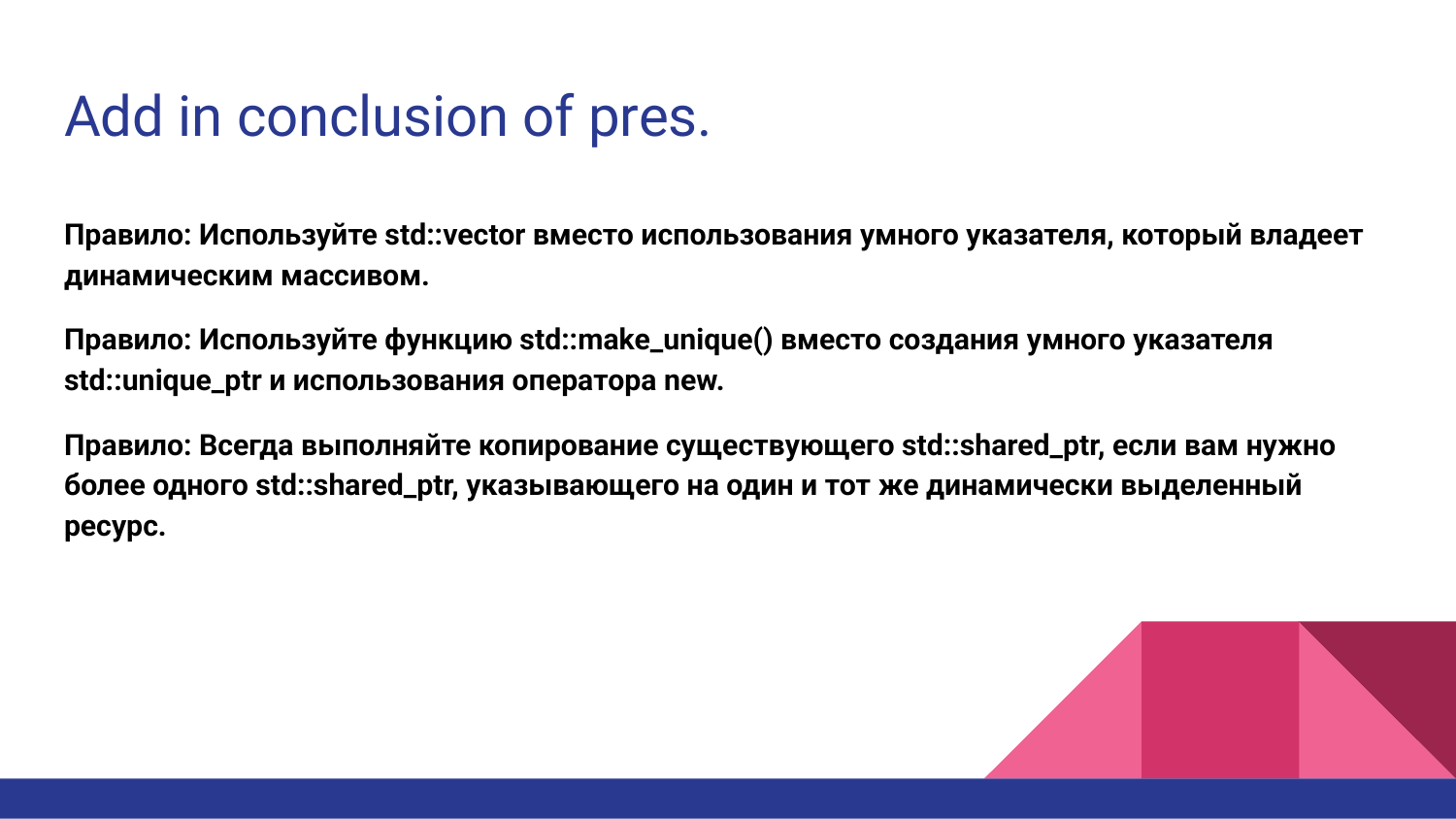

# Add in conclusion of pres.
Правило: Используйте std::vector вместо использования умного указателя, который владеет динамическим массивом.
Правило: Используйте функцию std::make_unique() вместо создания умного указателя std::unique_ptr и использования оператора new.
Правило: Всегда выполняйте копирование существующего std::shared_ptr, если вам нужно более одного std::shared_ptr, указывающего на один и тот же динамически выделенный ресурс.